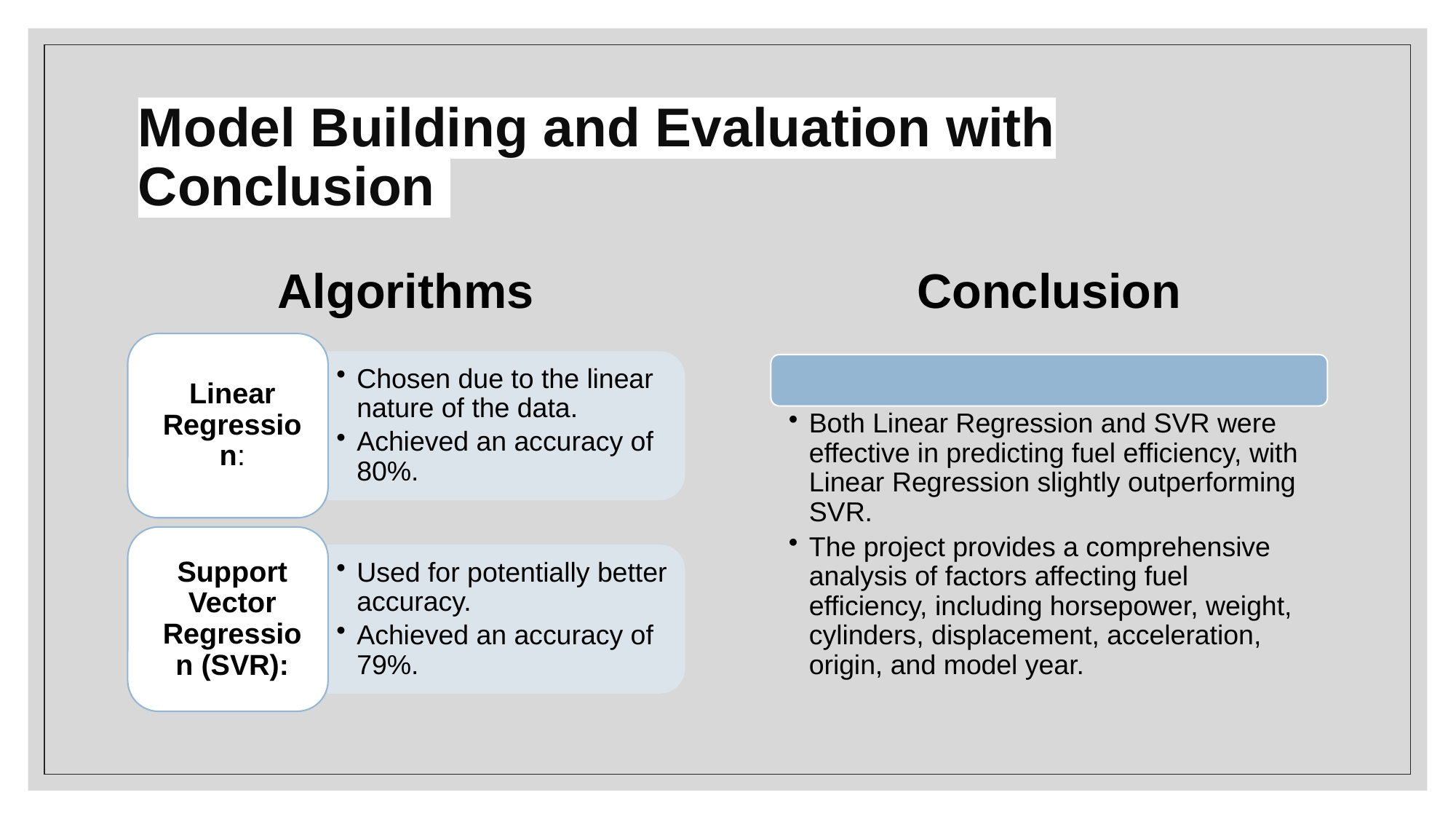

# Model Building and Evaluation with Conclusion
Algorithms
Conclusion
Chosen due to the linear nature of the data.
Achieved an accuracy of 80%.
Linear Regression:
Used for potentially better accuracy.
Achieved an accuracy of 79%.
Support Vector Regression (SVR):

Both Linear Regression and SVR were effective in predicting fuel efficiency, with Linear Regression slightly outperforming SVR.
The project provides a comprehensive analysis of factors affecting fuel efficiency, including horsepower, weight, cylinders, displacement, acceleration, origin, and model year.